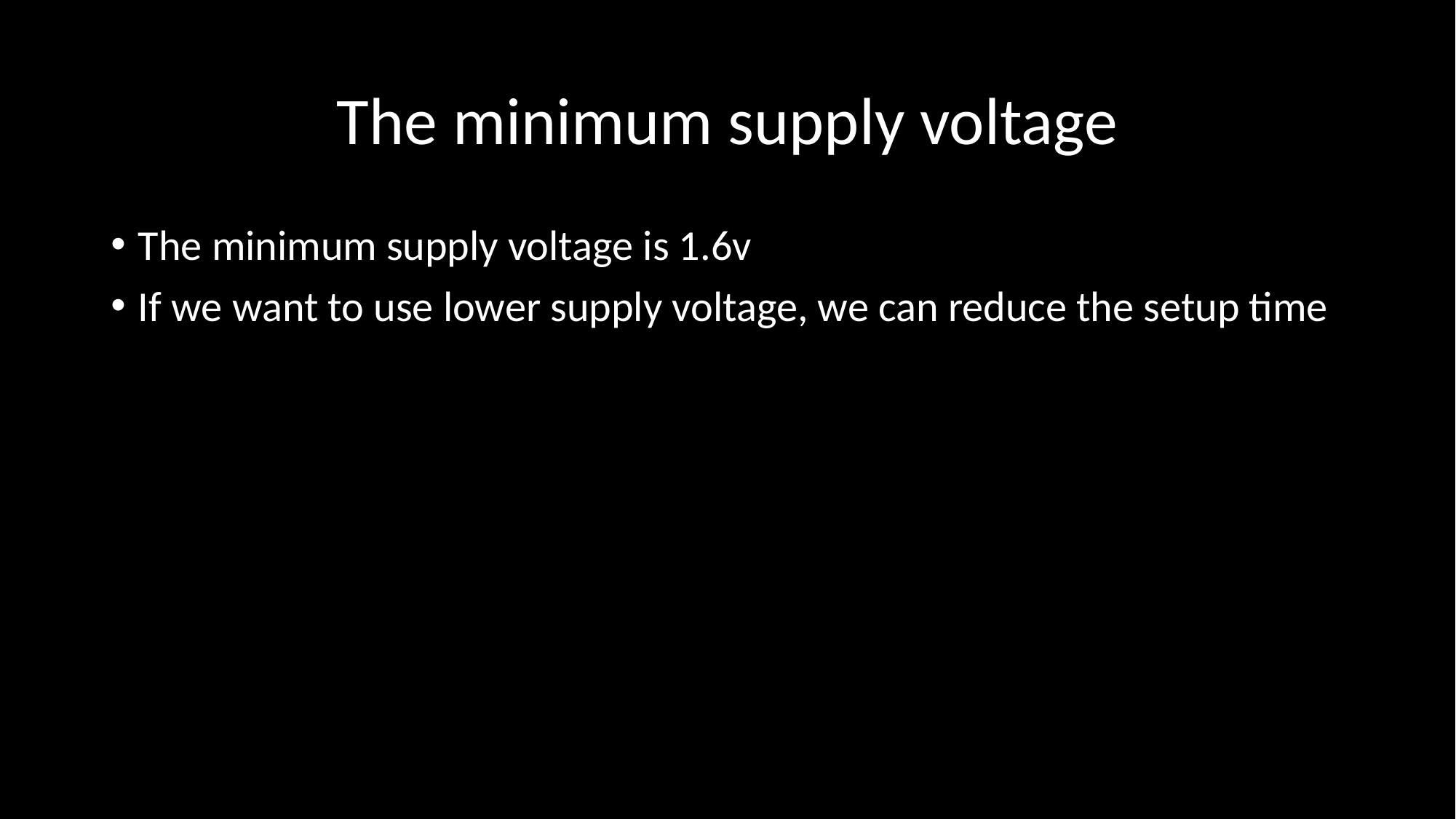

# The minimum supply voltage
The minimum supply voltage is 1.6v
If we want to use lower supply voltage, we can reduce the setup time